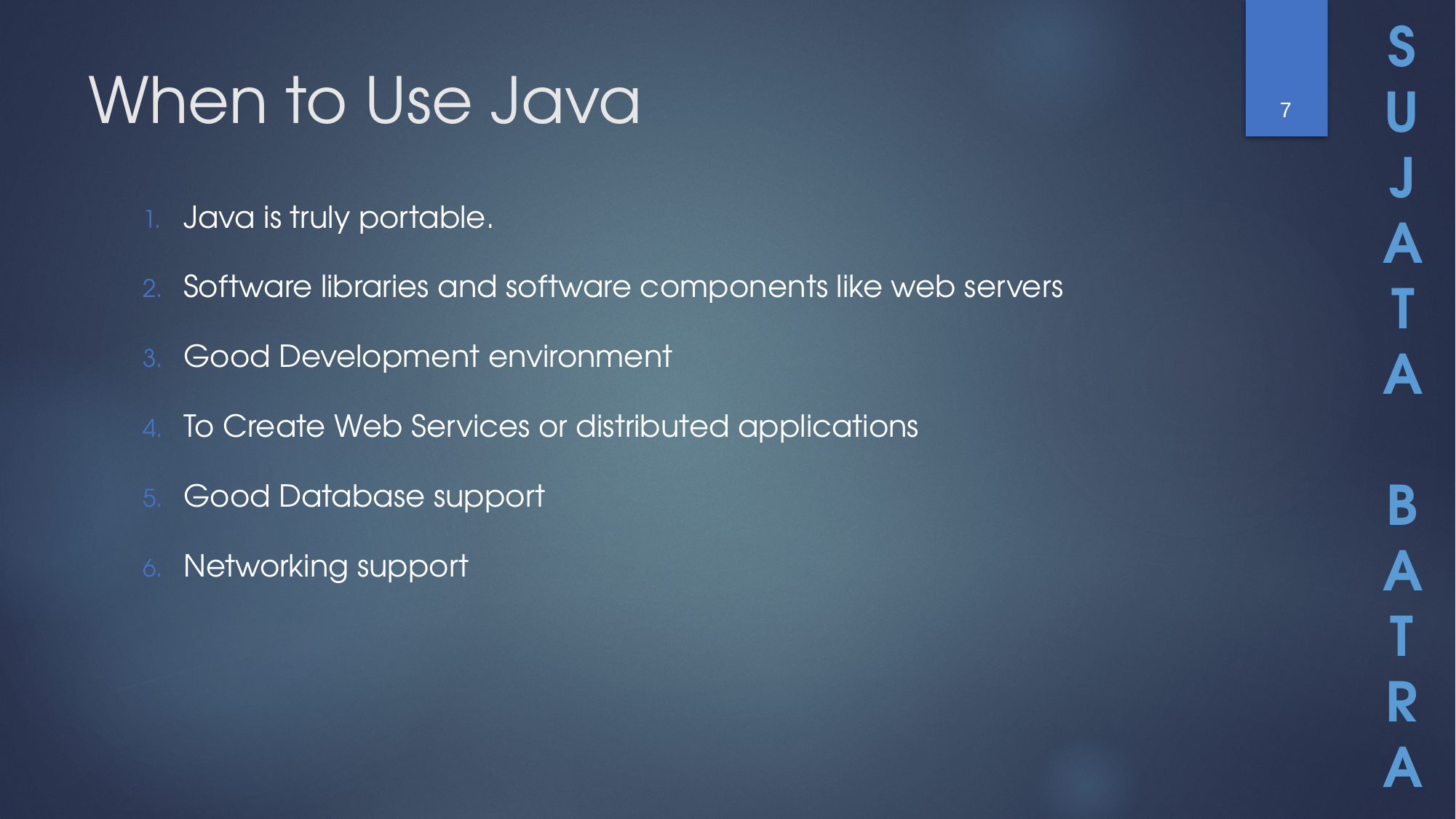

7
# When to Use Java
Java is truly portable.
Software libraries and software components like web servers
Good Development environment
To Create Web Services or distributed applications
Good Database support
Networking support